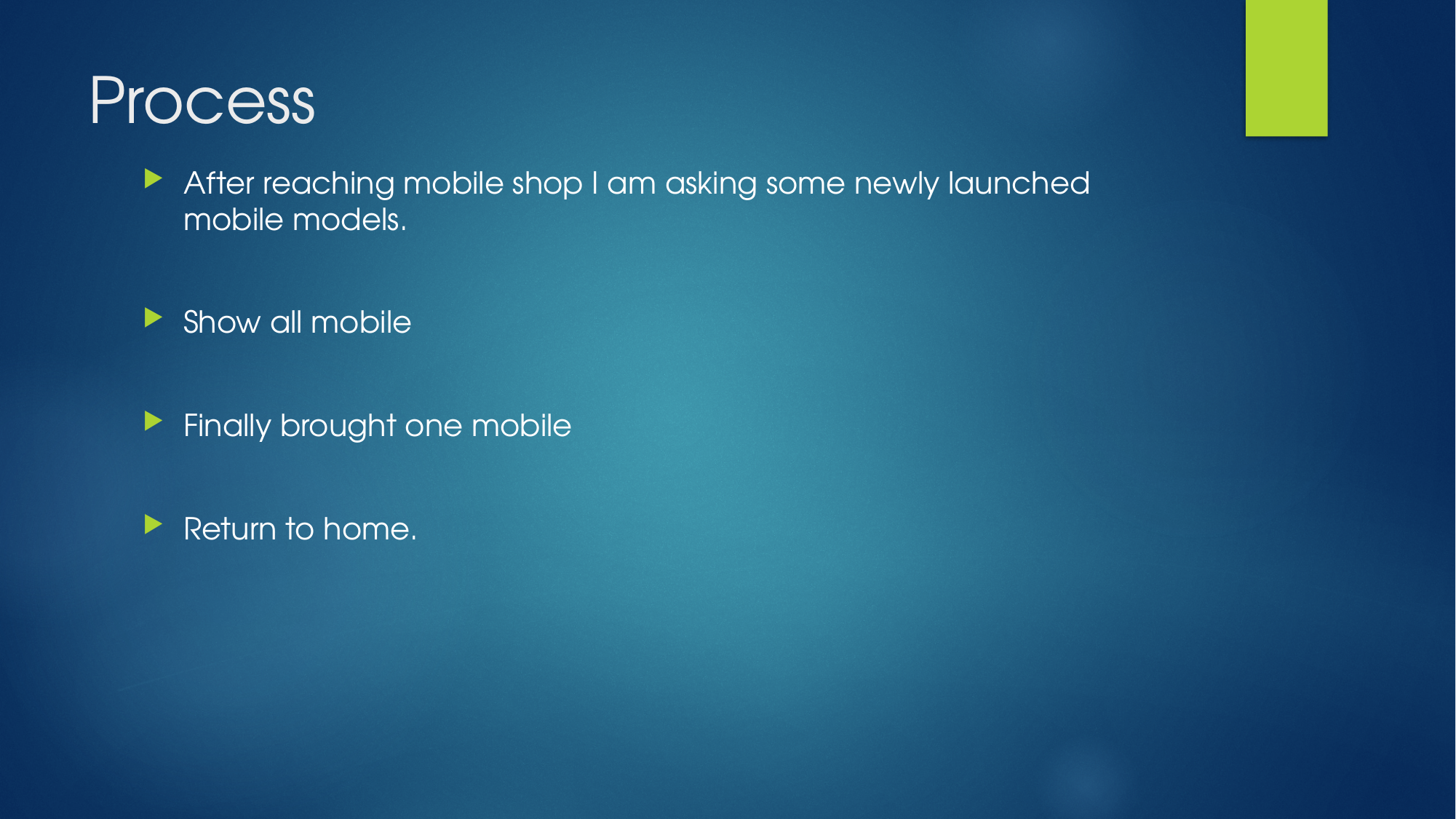

# Process
After reaching mobile shop I am asking some newly launched mobile models.

Show all mobile

Finally brought one mobile

Return to home.